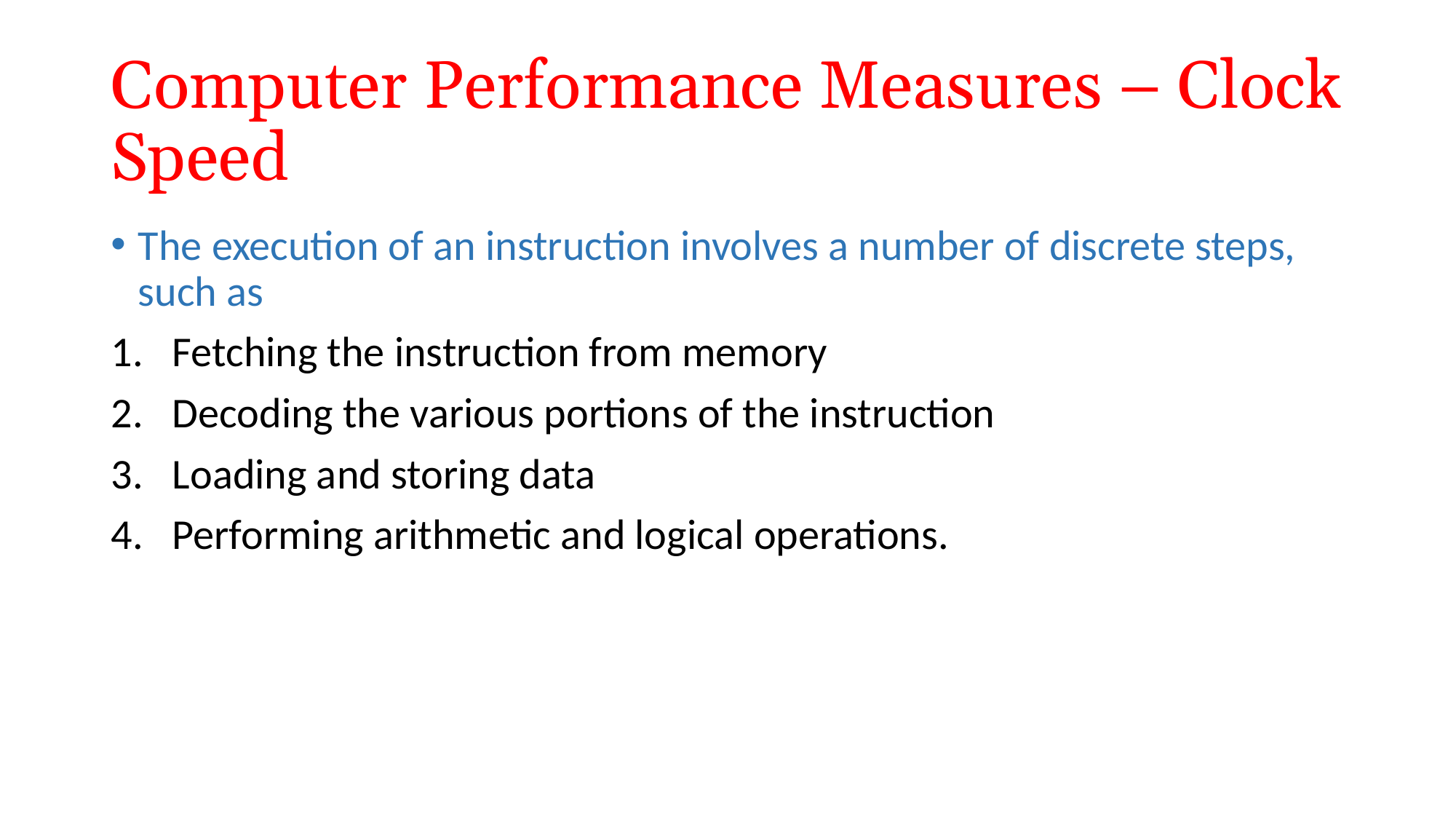

# Computer Performance Measures – Clock Speed
The execution of an instruction involves a number of discrete steps, such as
Fetching the instruction from memory
Decoding the various portions of the instruction
Loading and storing data
Performing arithmetic and logical operations.